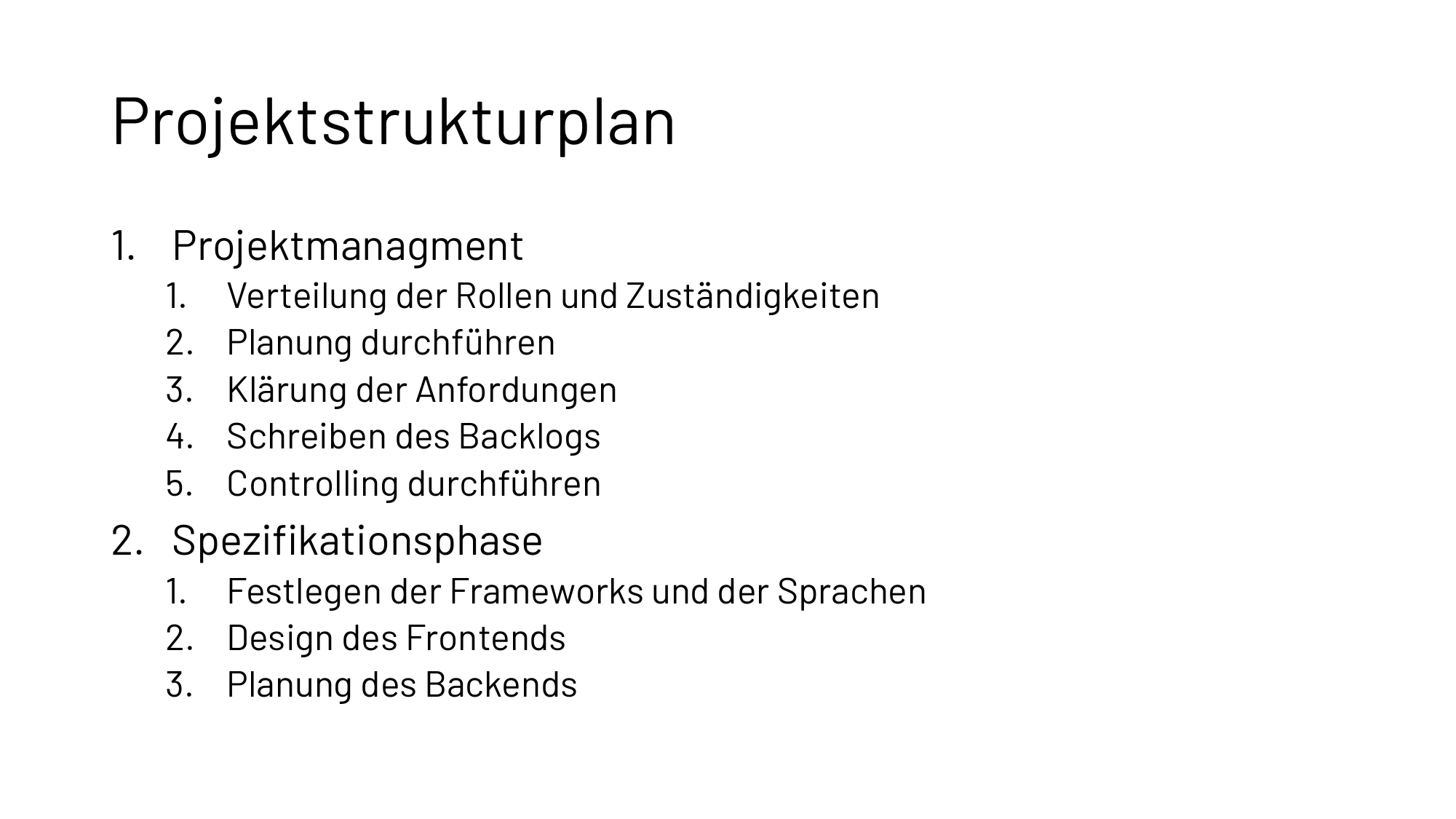

# Projektstrukturplan
Projektmanagment
Verteilung der Rollen und Zuständigkeiten
Planung durchführen
Klärung der Anfordungen
Schreiben des Backlogs
Controlling durchführen
Spezifikationsphase
Festlegen der Frameworks und der Sprachen
Design des Frontends
Planung des Backends